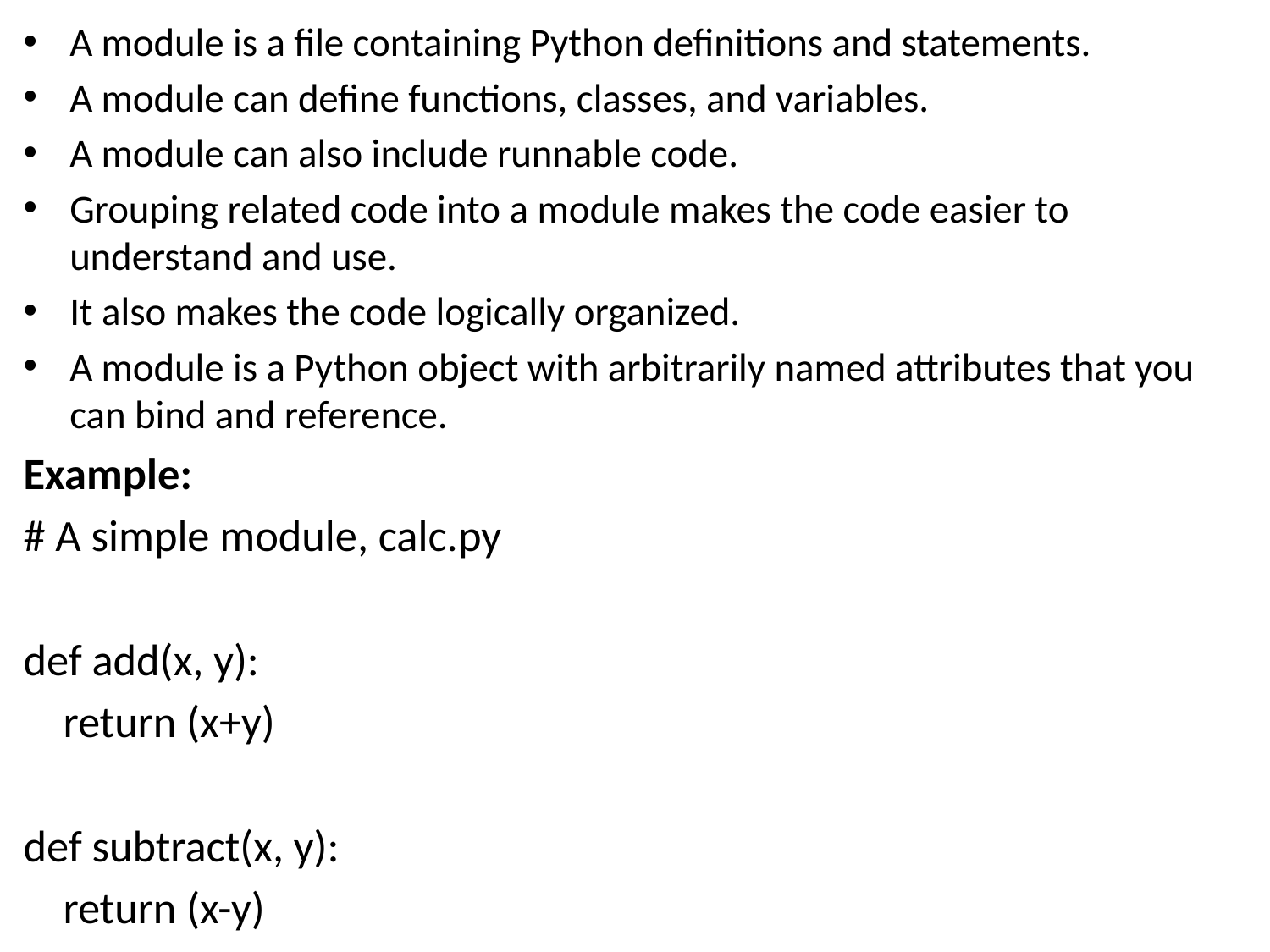

A module is a file containing Python definitions and statements.
A module can define functions, classes, and variables.
A module can also include runnable code.
Grouping related code into a module makes the code easier to understand and use.
It also makes the code logically organized.
A module is a Python object with arbitrarily named attributes that you can bind and reference.
Example:
# A simple module, calc.py

def add(x, y):
    return (x+y)

def subtract(x, y):
    return (x-y)